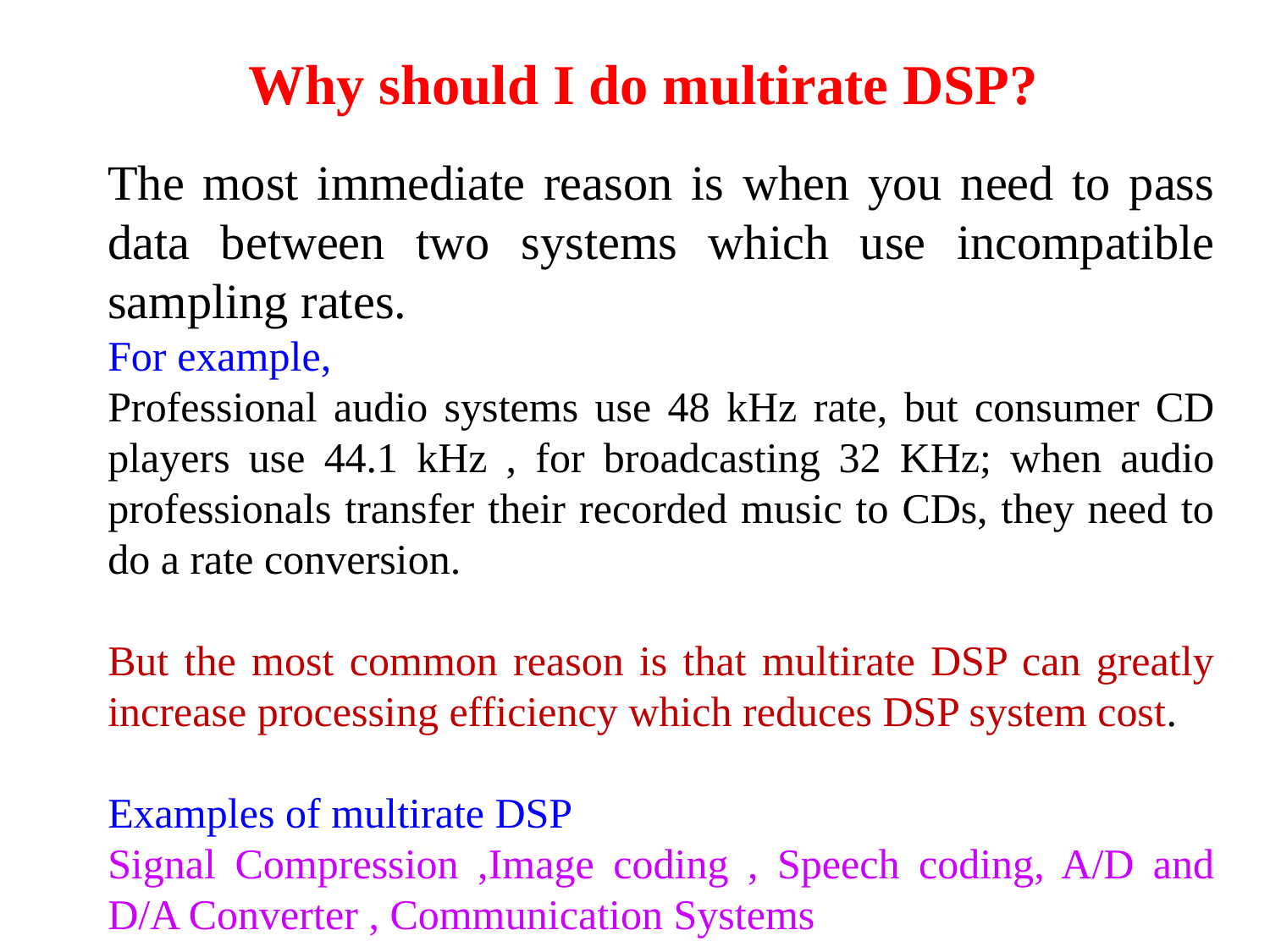

Why should I do multirate DSP?
The most immediate reason is when you need to pass data between two systems which use incompatible sampling rates.
For example,
Professional audio systems use 48 kHz rate, but consumer CD players use 44.1 kHz , for broadcasting 32 KHz; when audio professionals transfer their recorded music to CDs, they need to do a rate conversion.

But the most common reason is that multirate DSP can greatly increase processing efficiency which reduces DSP system cost.

Examples of multirate DSP
Signal Compression ,Image coding , Speech coding, A/D and D/A Converter , Communication Systems